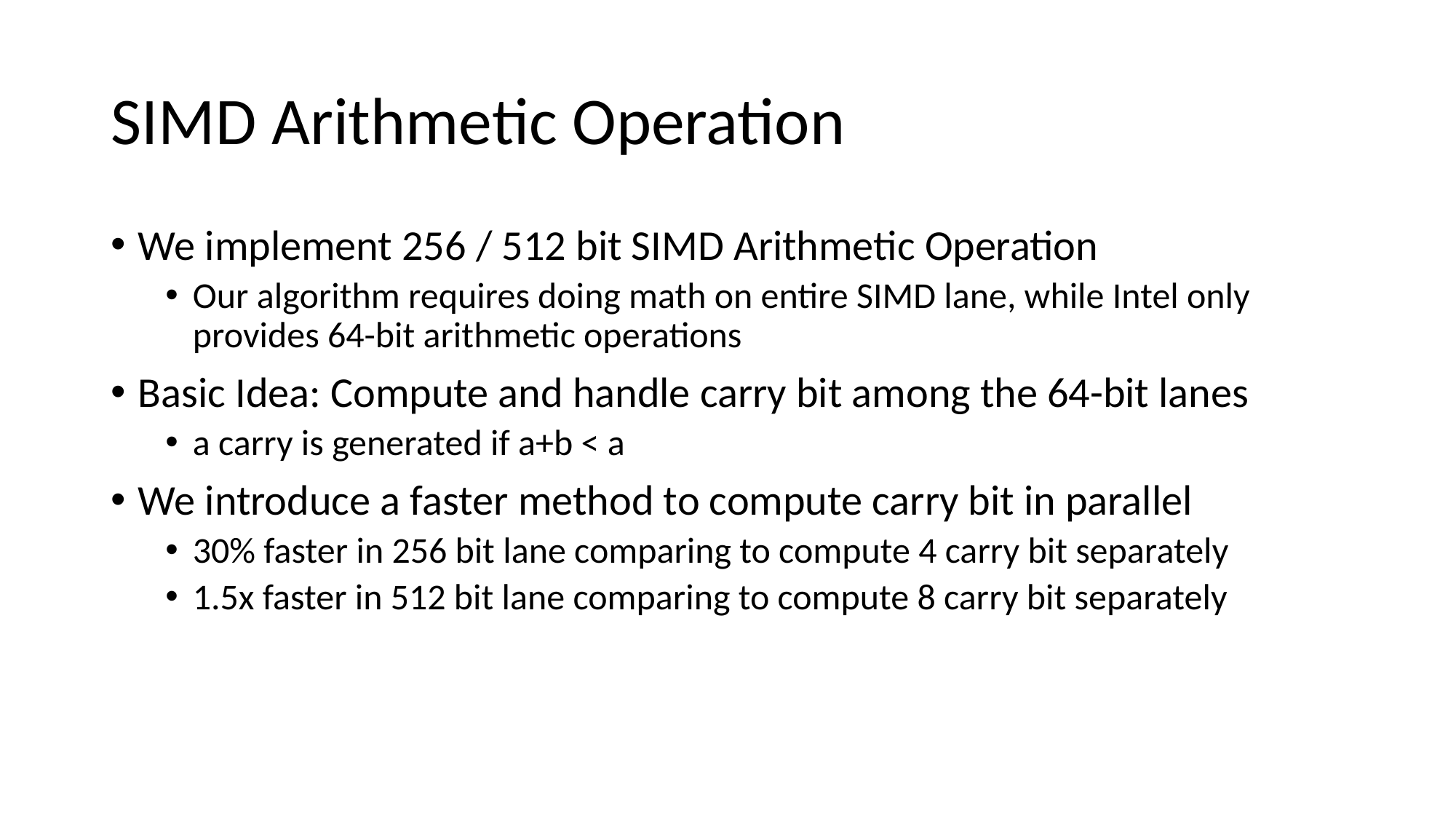

# SIMD Arithmetic Operation
We implement 256 / 512 bit SIMD Arithmetic Operation
Our algorithm requires doing math on entire SIMD lane, while Intel only provides 64-bit arithmetic operations
Basic Idea: Compute and handle carry bit among the 64-bit lanes
a carry is generated if a+b < a
We introduce a faster method to compute carry bit in parallel
30% faster in 256 bit lane comparing to compute 4 carry bit separately
1.5x faster in 512 bit lane comparing to compute 8 carry bit separately